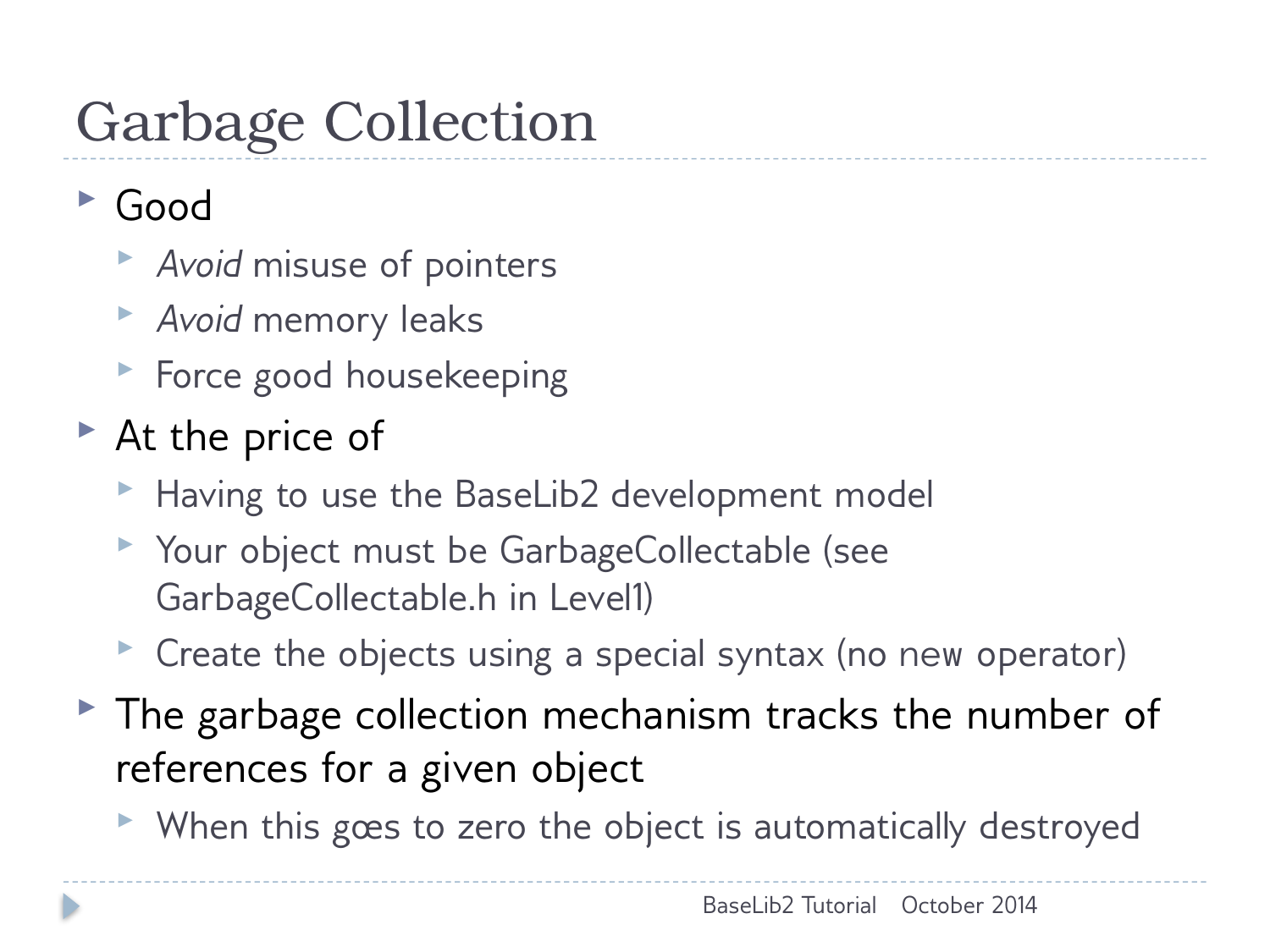

# Garbage Collection
Good
Avoid misuse of pointers
Avoid memory leaks
Force good housekeeping
At the price of
Having to use the BaseLib2 development model
Your object must be GarbageCollectable (see GarbageCollectable.h in Level1)
Create the objects using a special syntax (no new operator)
The garbage collection mechanism tracks the number of references for a given object
When this goes to zero the object is automatically destroyed
BaseLib2 Tutorial
October 2014